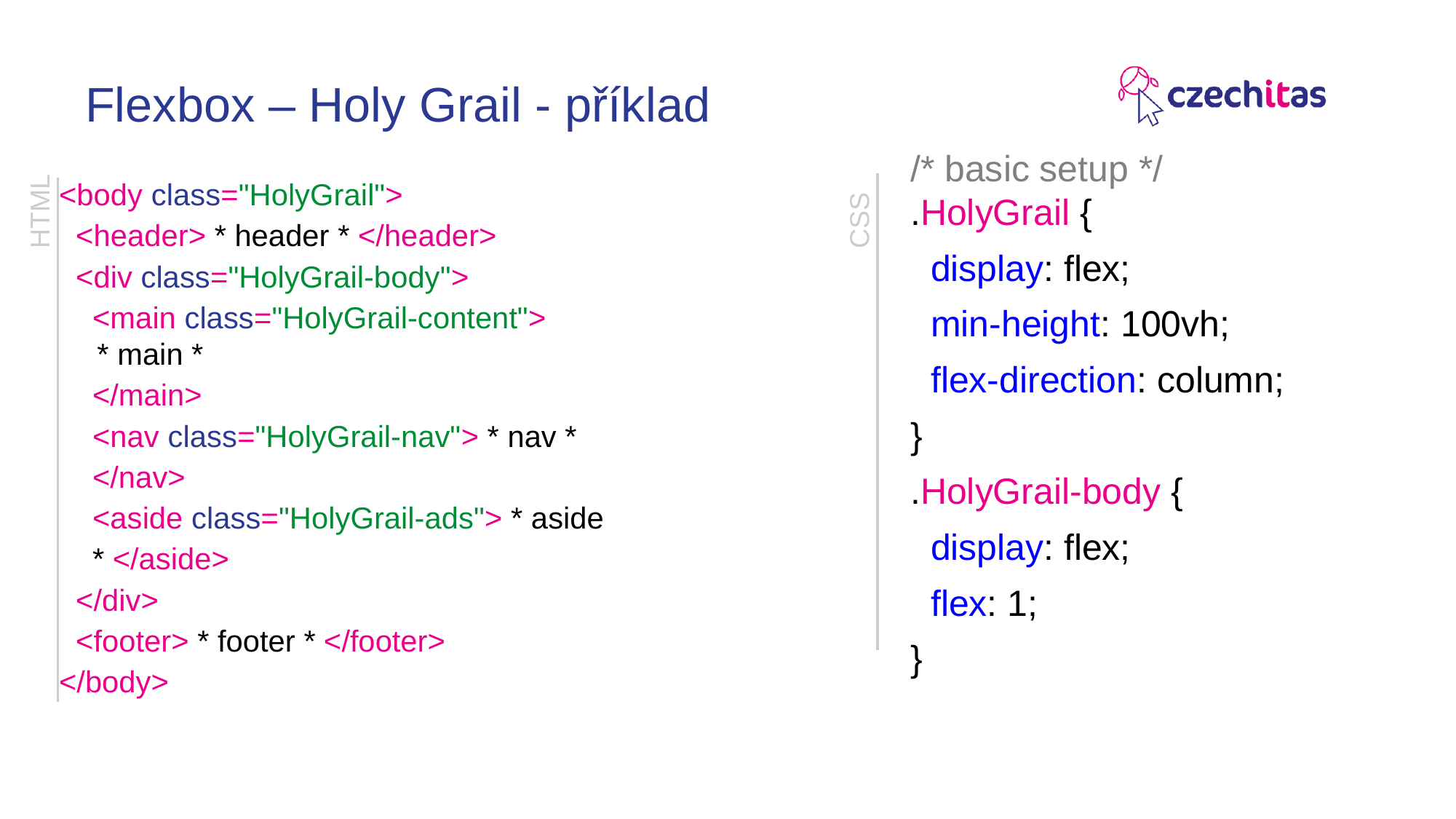

# Flexbox – Holy Grail - příklad
/* basic setup */
.HolyGrail {
  display: flex;
  min-height: 100vh;
  flex-direction: column;
}
.HolyGrail-body {
  display: flex;
  flex: 1;
}

<body class="HolyGrail">
  <header> * header * </header>
  <div class="HolyGrail-body">
    <main class="HolyGrail-content">
    * main *
    </main>
    <nav class="HolyGrail-nav"> * nav *
    </nav>
    <aside class="HolyGrail-ads"> * aside
    * </aside>
  </div>
  <footer> * footer * </footer>
</body>
HTML
CSS